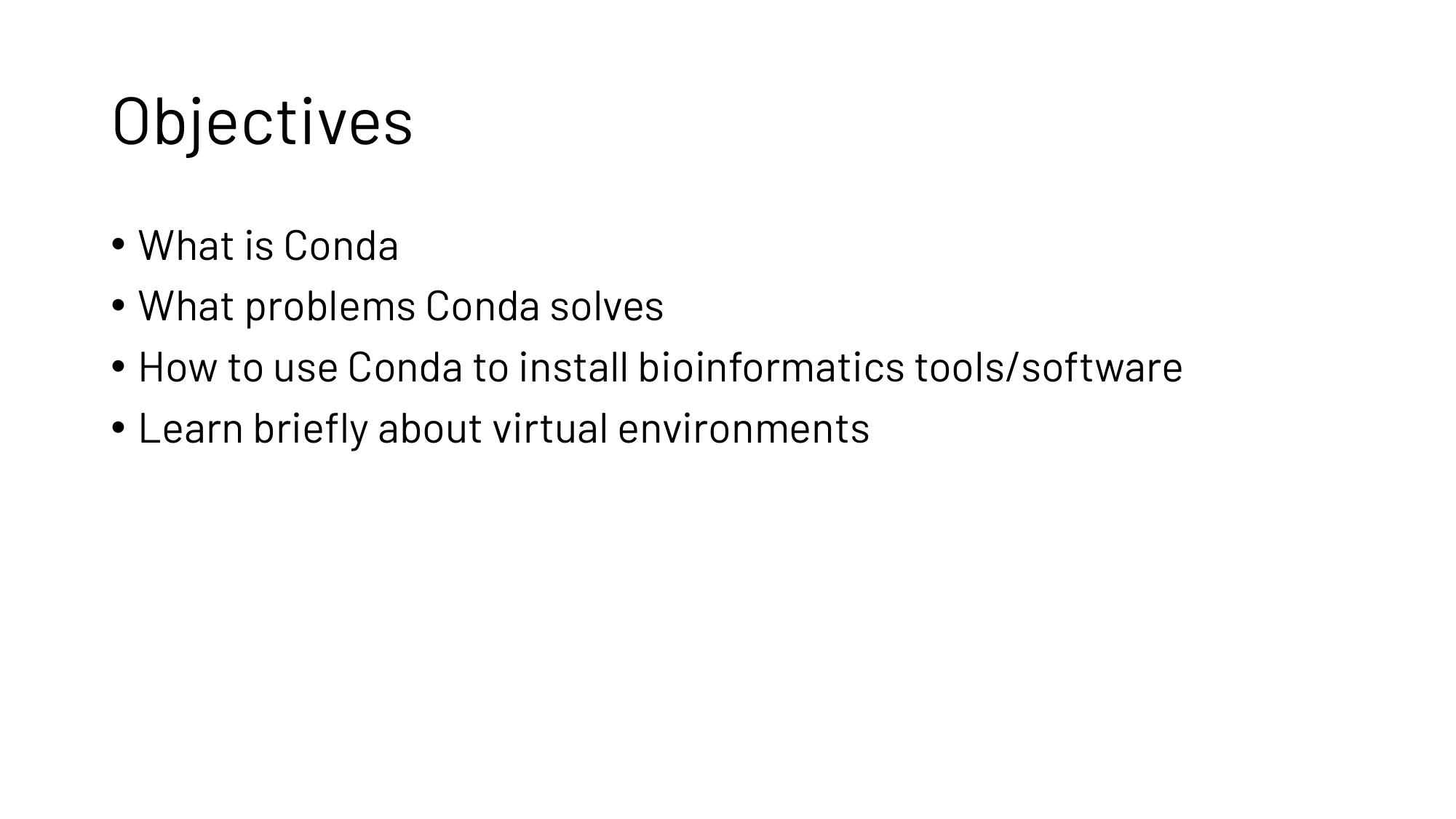

# Objectives
What is Conda
What problems Conda solves
How to use Conda to install bioinformatics tools/software
Learn briefly about virtual environments